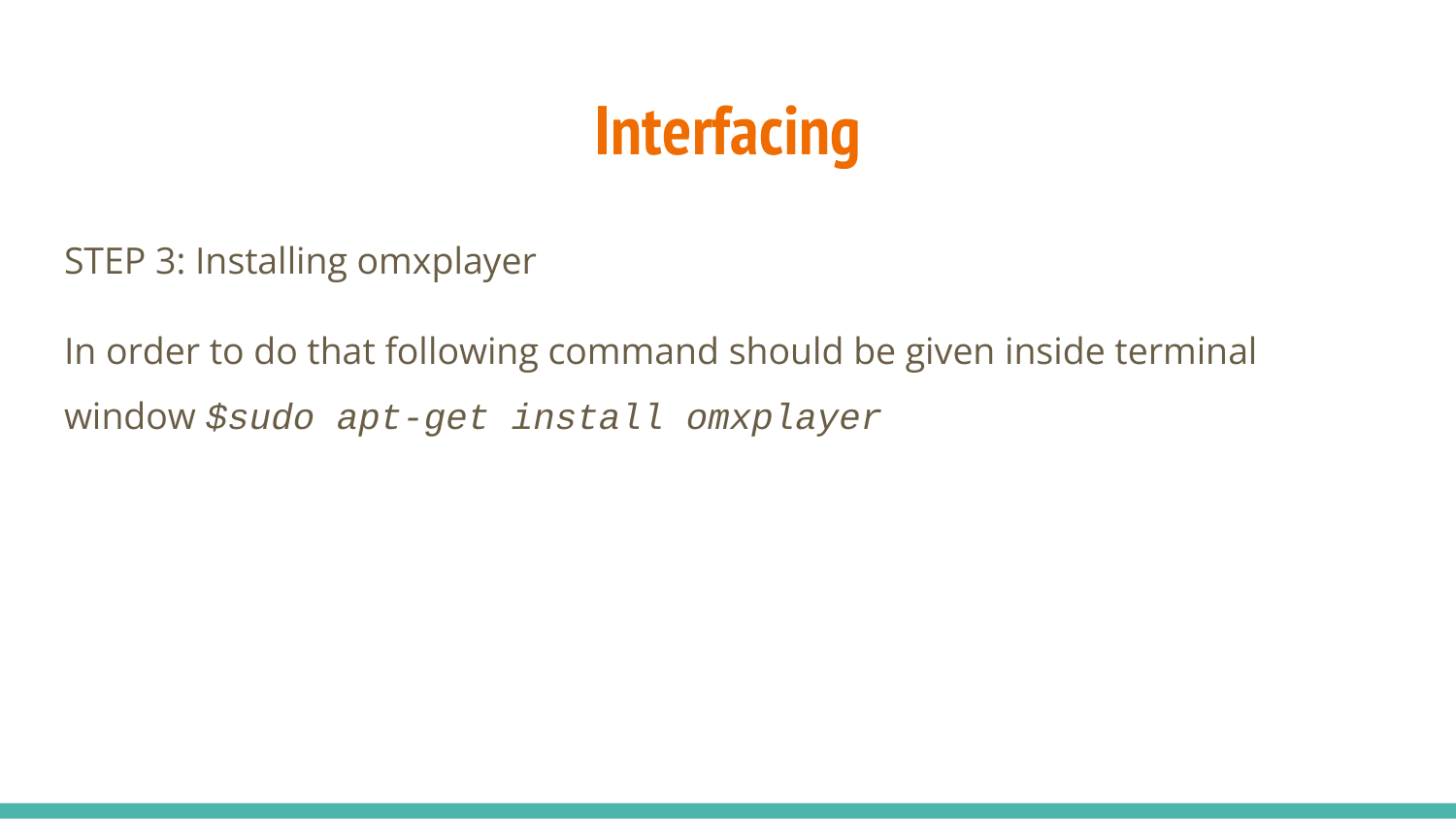

# Interfacing
STEP 3: Installing omxplayer
In order to do that following command should be given inside terminal window $sudo apt-get install omxplayer